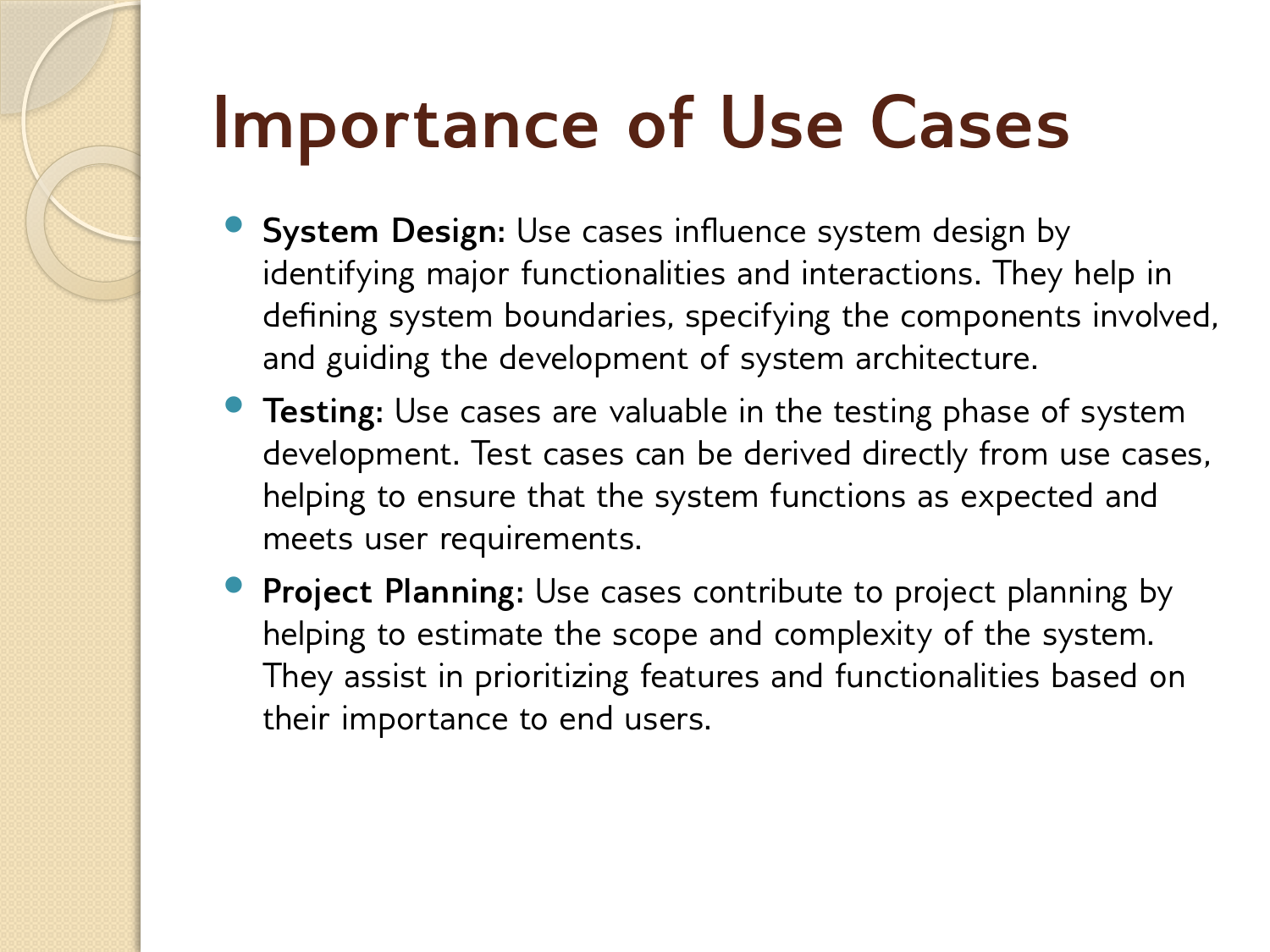

# Importance of Use Cases
System Design: Use cases influence system design by identifying major functionalities and interactions. They help in defining system boundaries, specifying the components involved, and guiding the development of system architecture.
Testing: Use cases are valuable in the testing phase of system development. Test cases can be derived directly from use cases, helping to ensure that the system functions as expected and meets user requirements.
Project Planning: Use cases contribute to project planning by helping to estimate the scope and complexity of the system. They assist in prioritizing features and functionalities based on their importance to end users.